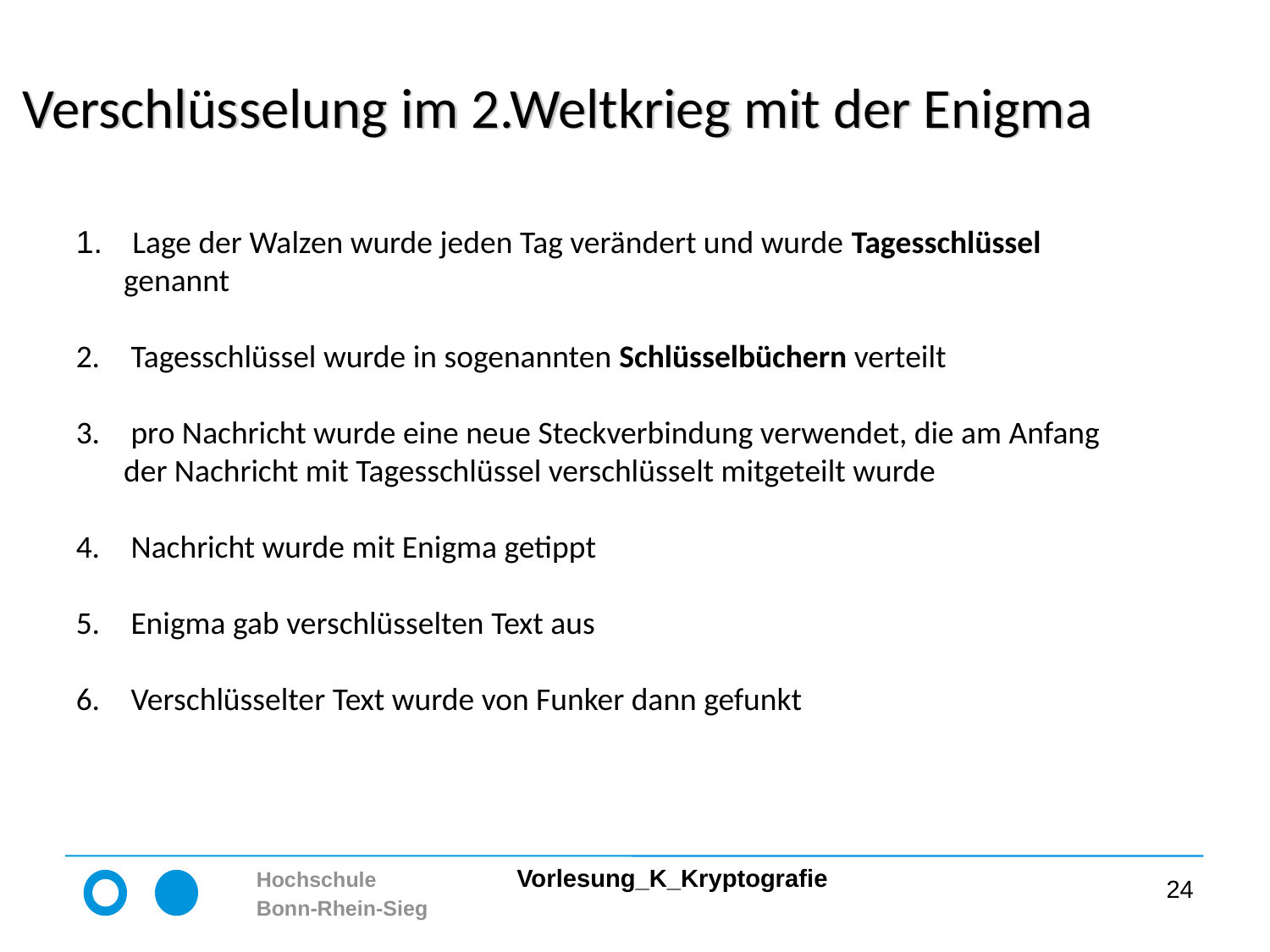

# Verschlüsselung im 2.Weltkrieg mit der Enigma

 Lage der Walzen wurde jeden Tag verändert und wurde Tagesschlüssel genannt

 Tagesschlüssel wurde in sogenannten Schlüsselbüchern verteilt

 pro Nachricht wurde eine neue Steckverbindung verwendet, die am Anfang der Nachricht mit Tagesschlüssel verschlüsselt mitgeteilt wurde

 Nachricht wurde mit Enigma getippt

 Enigma gab verschlüsselten Text aus

 Verschlüsselter Text wurde von Funker dann gefunkt
24